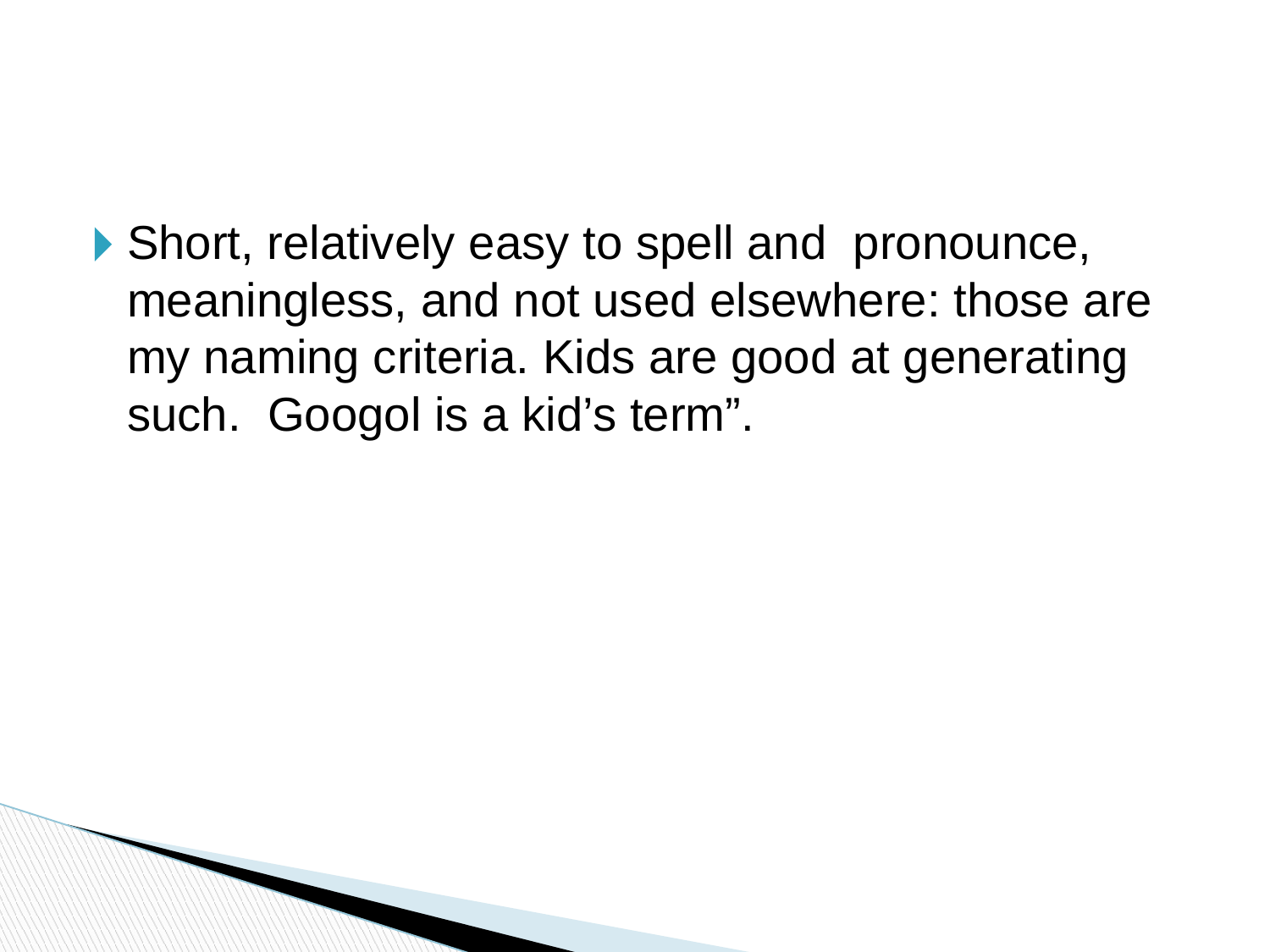

#
Short, relatively easy to spell and  pronounce, meaningless, and not used elsewhere: those are my naming criteria. Kids are good at generating such.  Googol is a kid’s term”.